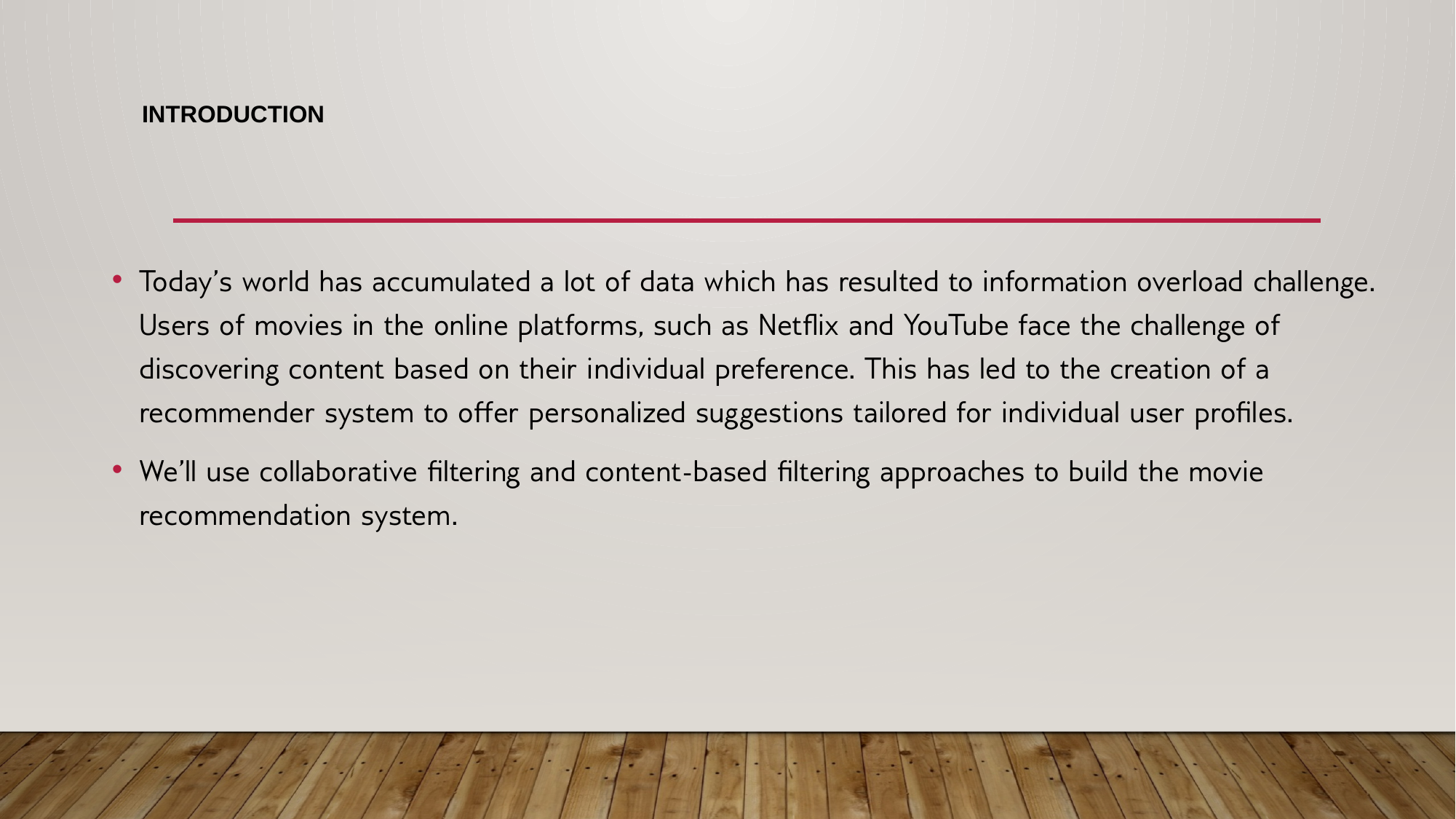

# introduction
Today’s world has accumulated a lot of data which has resulted to information overload challenge. Users of movies in the online platforms, such as Netflix and YouTube face the challenge of discovering content based on their individual preference. This has led to the creation of a recommender system to offer personalized suggestions tailored for individual user profiles.
We’ll use collaborative filtering and content-based filtering approaches to build the movie recommendation system.